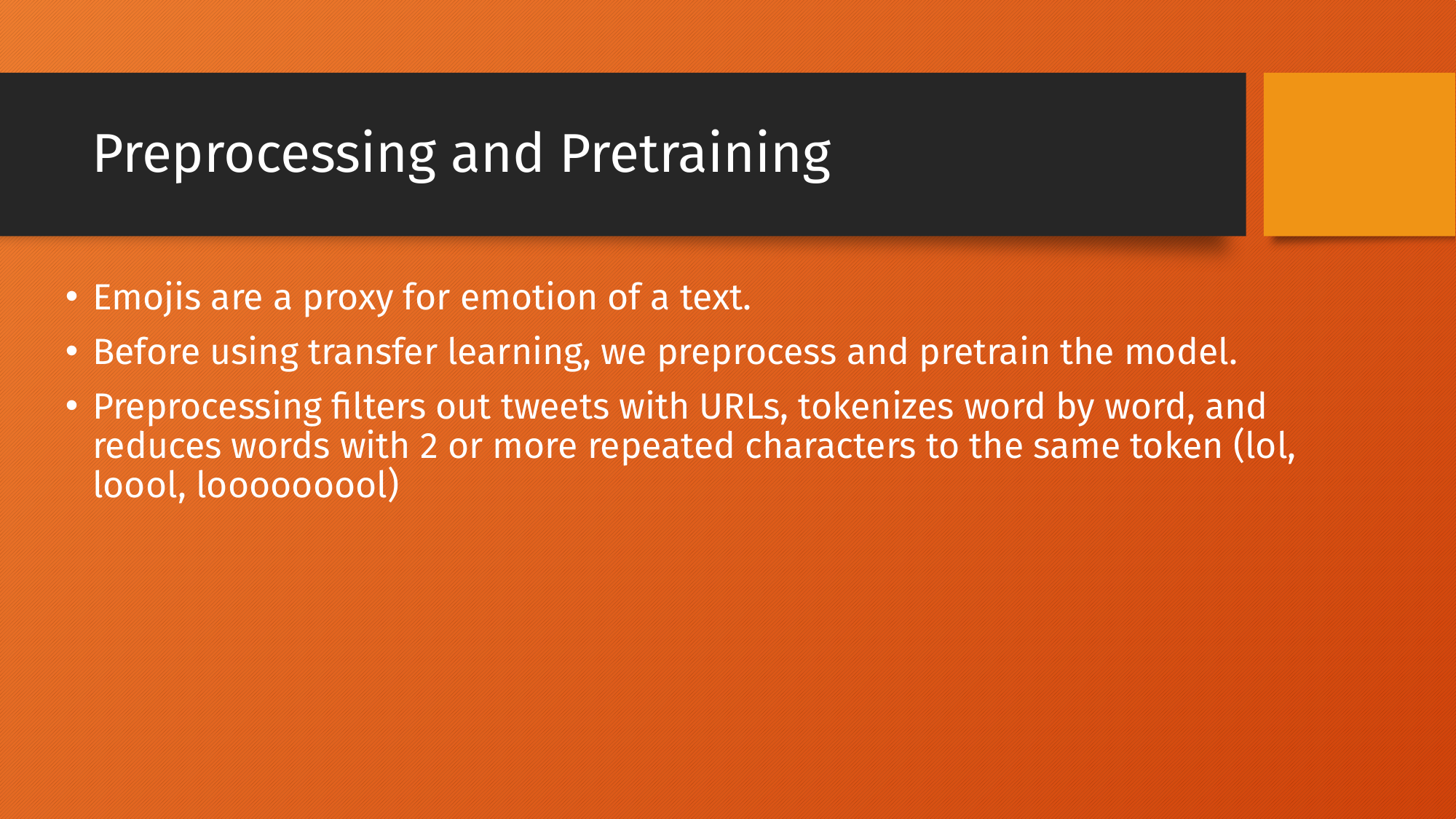

# Preprocessing and Pretraining
Emojis are a proxy for emotion of a text.
Before using transfer learning, we preprocess and pretrain the model.
Preprocessing filters out tweets with URLs, tokenizes word by word, and reduces words with 2 or more repeated characters to the same token (lol, loool, looooooool)